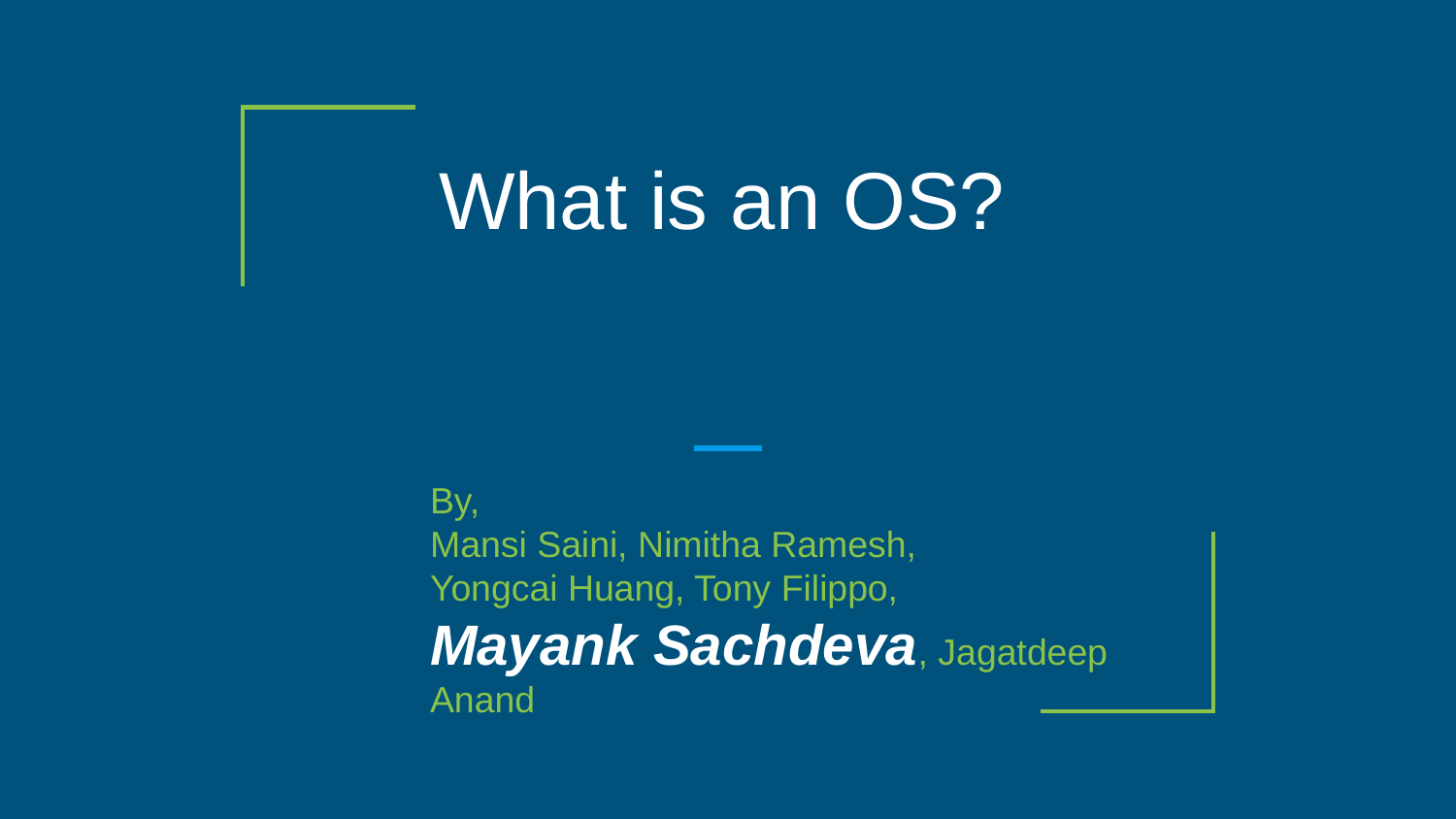

# What is an OS?
By,
Mansi Saini, Nimitha Ramesh,
Yongcai Huang, Tony Filippo,
Mayank Sachdeva, Jagatdeep Anand